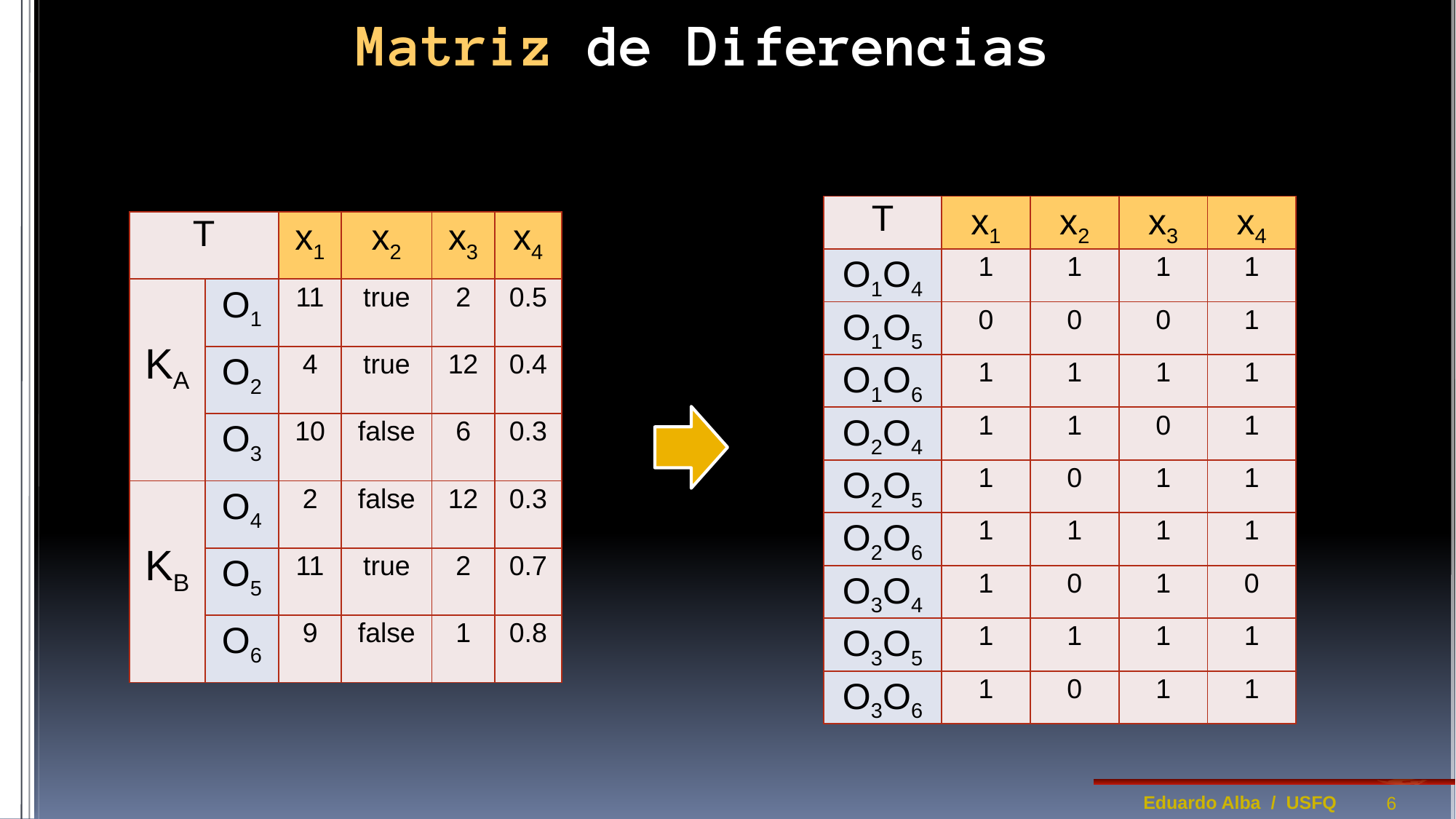

# Matriz de Diferencias

| T | x1 | x2 | x3 | x4 |
| --- | --- | --- | --- | --- |
| O1O4 | 1 | 1 | 1 | 1 |
| O1O5 | 0 | 0 | 0 | 1 |
| O1O6 | 1 | 1 | 1 | 1 |
| O2O4 | 1 | 1 | 0 | 1 |
| O2O5 | 1 | 0 | 1 | 1 |
| O2O6 | 1 | 1 | 1 | 1 |
| O3O4 | 1 | 0 | 1 | 0 |
| O3O5 | 1 | 1 | 1 | 1 |
| O3O6 | 1 | 0 | 1 | 1 |
| T |  | x1 | x2 | x3 | x4 |
| --- | --- | --- | --- | --- | --- |
| KA | O1 | 11 | true | 2 | 0.5 |
|  | O2 | 4 | true | 12 | 0.4 |
|  | O3 | 10 | false | 6 | 0.3 |
| KB | O4 | 2 | false | 12 | 0.3 |
|  | O5 | 11 | true | 2 | 0.7 |
|  | O6 | 9 | false | 1 | 0.8 |